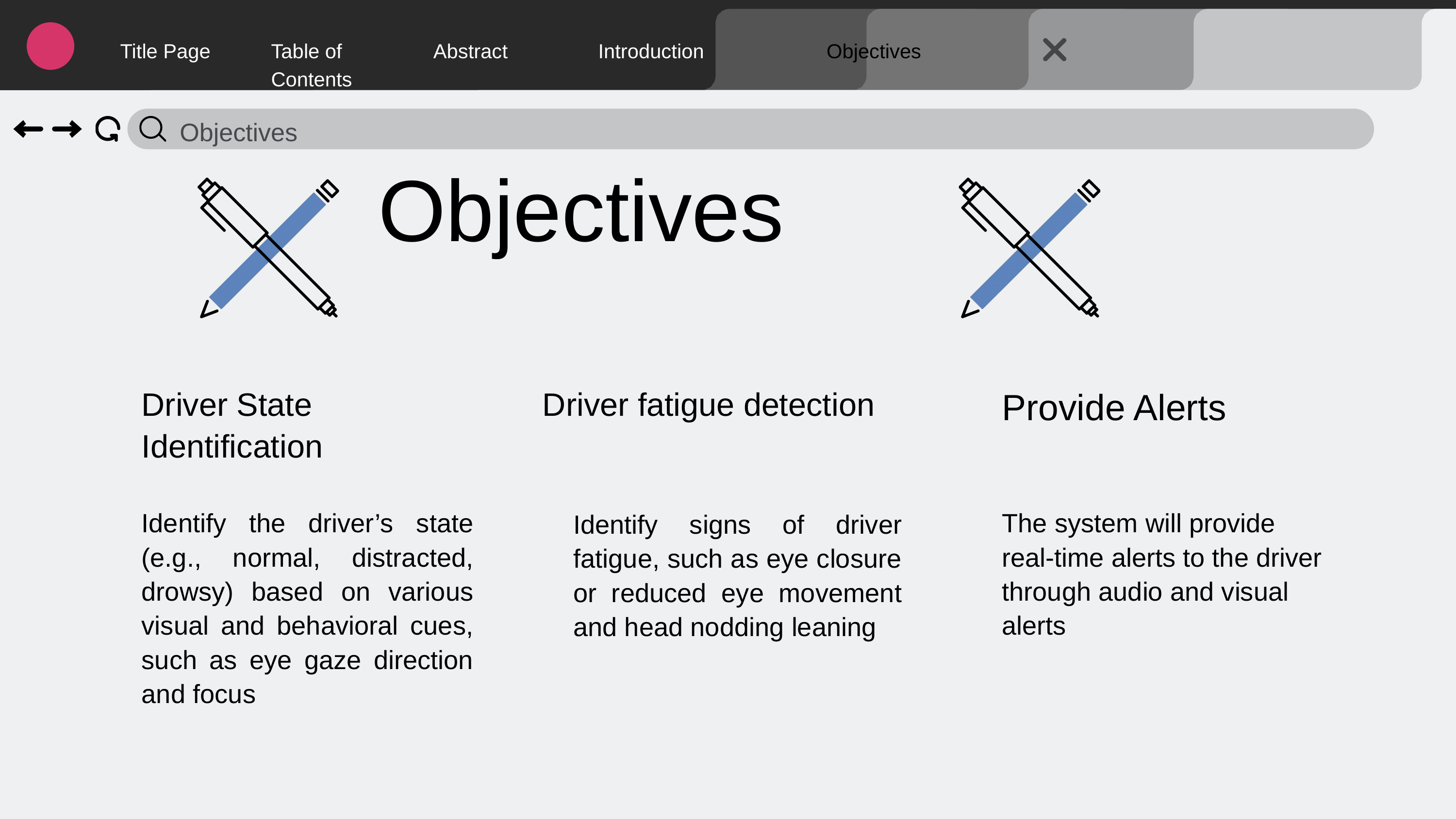

Title Page
Table of Contents
Abstract
Introduction
Objectives

Objectives

Objectives

Driver State Identification

Driver fatigue detection

Provide Alerts

Identify the driver’s state (e.g., normal, distracted, drowsy) based on various visual and behavioral cues, such as eye gaze direction and focus

The system will provide real-time alerts to the driver through audio and visual alerts

Identify signs of driver fatigue, such as eye closure or reduced eye movement and head nodding leaning